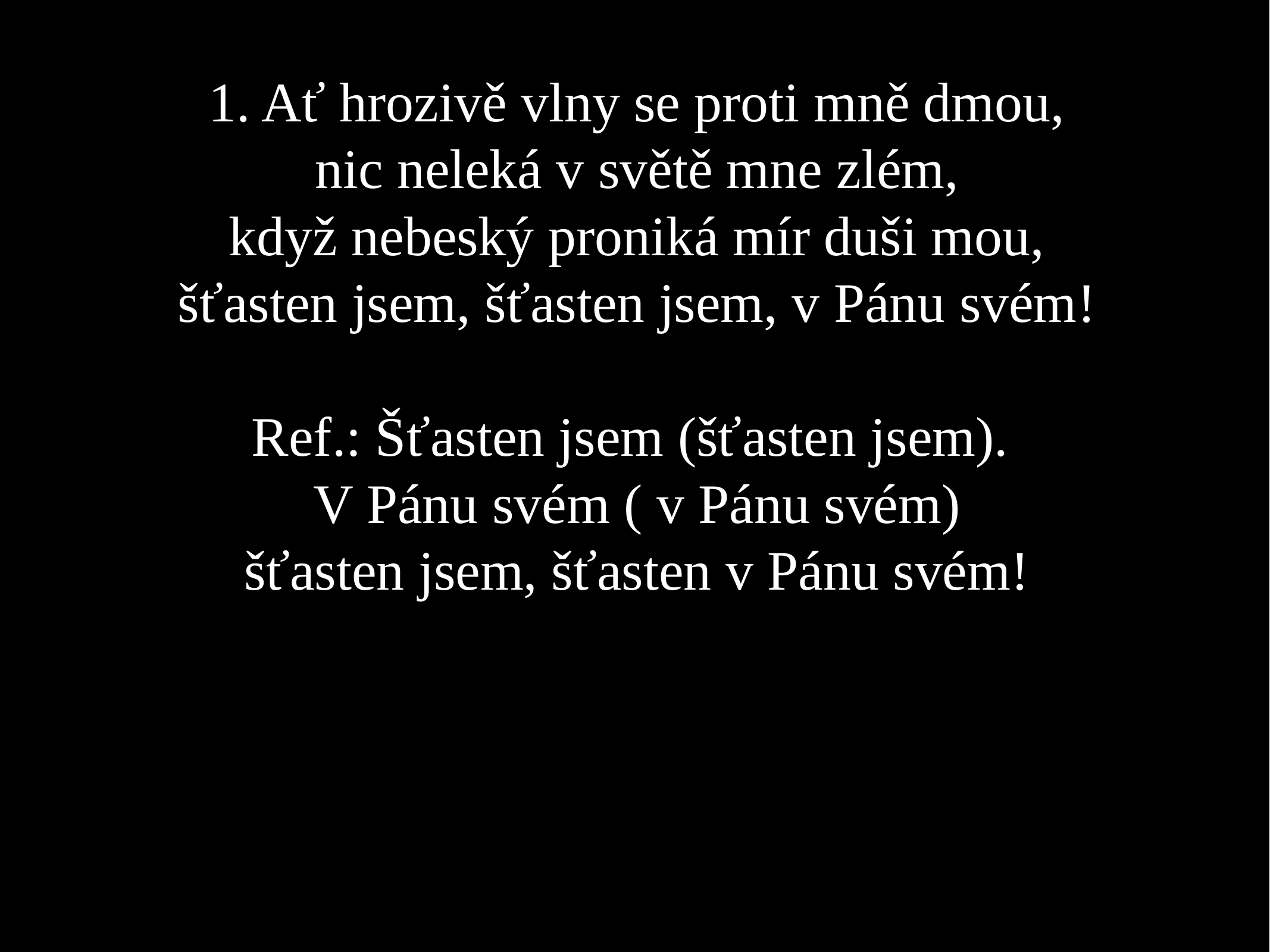

1. Ať hrozivě vlny se proti mně dmou,
nic neleká v světě mne zlém,
když nebeský proniká mír duši mou,
šťasten jsem, šťasten jsem, v Pánu svém!

Ref.: Šťasten jsem (šťasten jsem).
V Pánu svém ( v Pánu svém)
šťasten jsem, šťasten v Pánu svém!